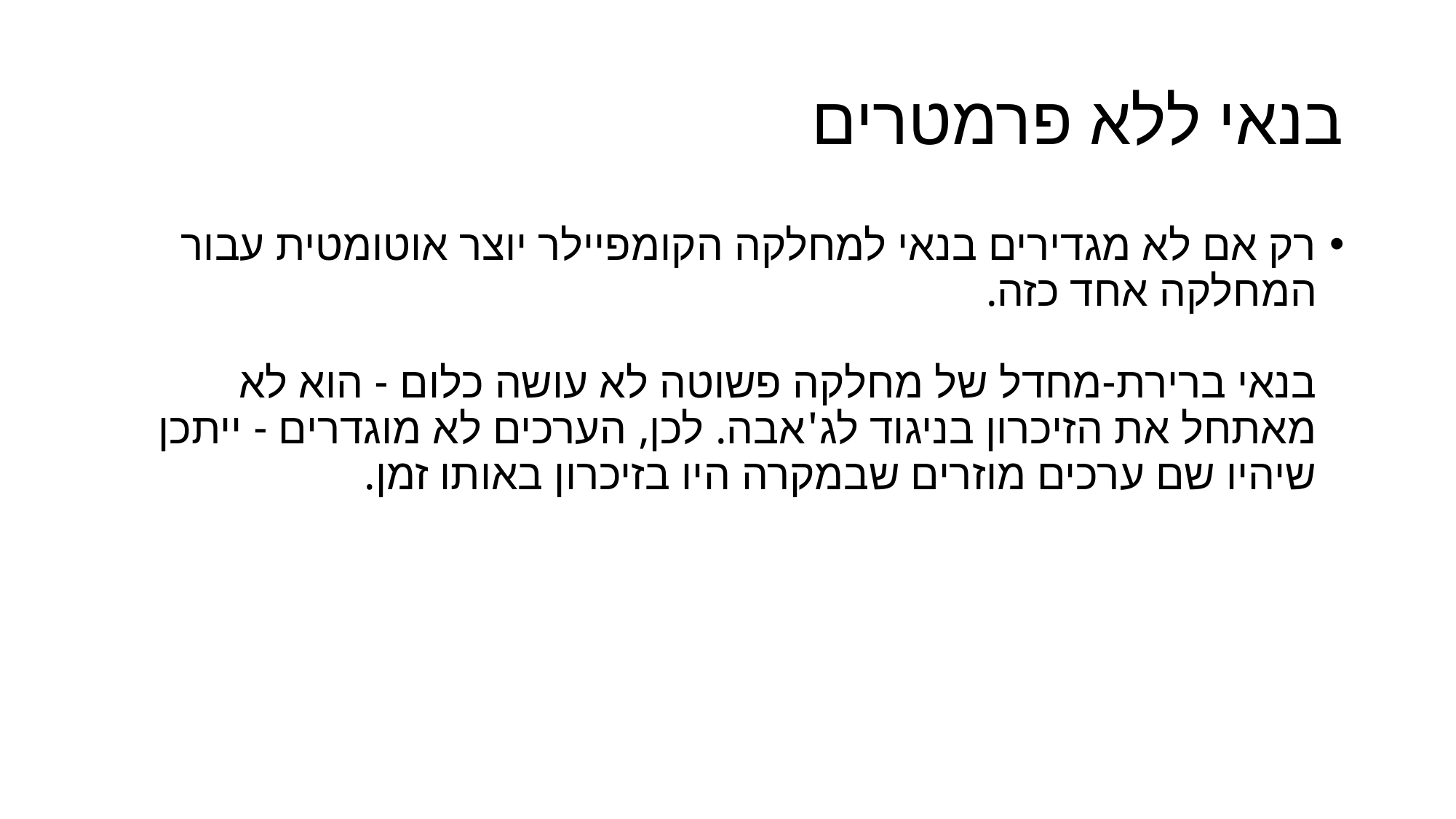

# בנאי ללא פרמטרים
רק אם לא מגדירים בנאי למחלקה הקומפיילר יוצר אוטומטית עבור המחלקה אחד כזה.
בנאי ברירת-מחדל של מחלקה פשוטה לא עושה כלום - הוא לא מאתחל את הזיכרון בניגוד לג'אבה. לכן, הערכים לא מוגדרים - ייתכן שיהיו שם ערכים מוזרים שבמקרה היו בזיכרון באותו זמן.